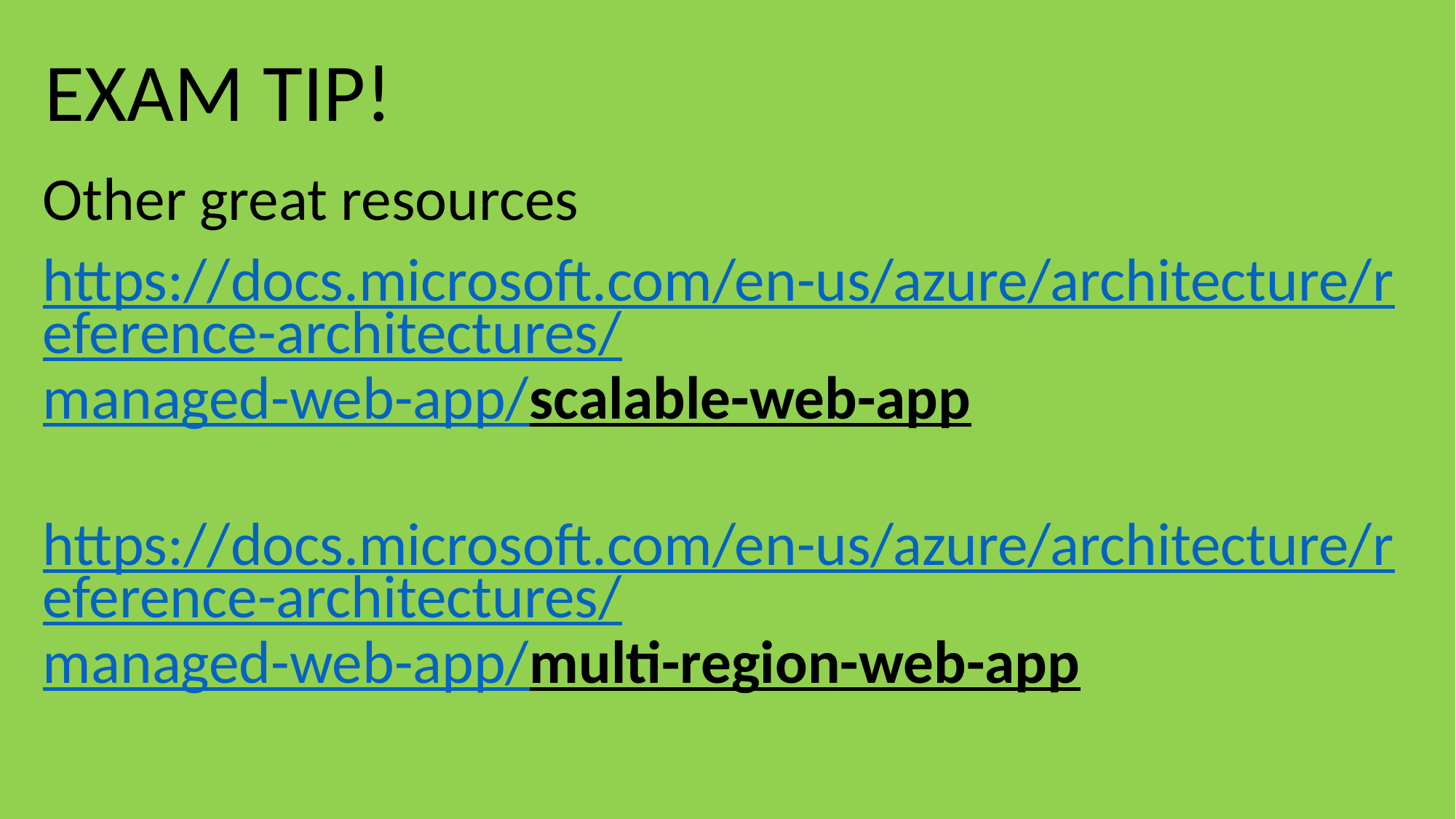

#
Other great resources
https://docs.microsoft.com/en-us/azure/architecture/reference-architectures/
managed-web-app/scalable-web-app
https://docs.microsoft.com/en-us/azure/architecture/reference-architectures/
managed-web-app/multi-region-web-app